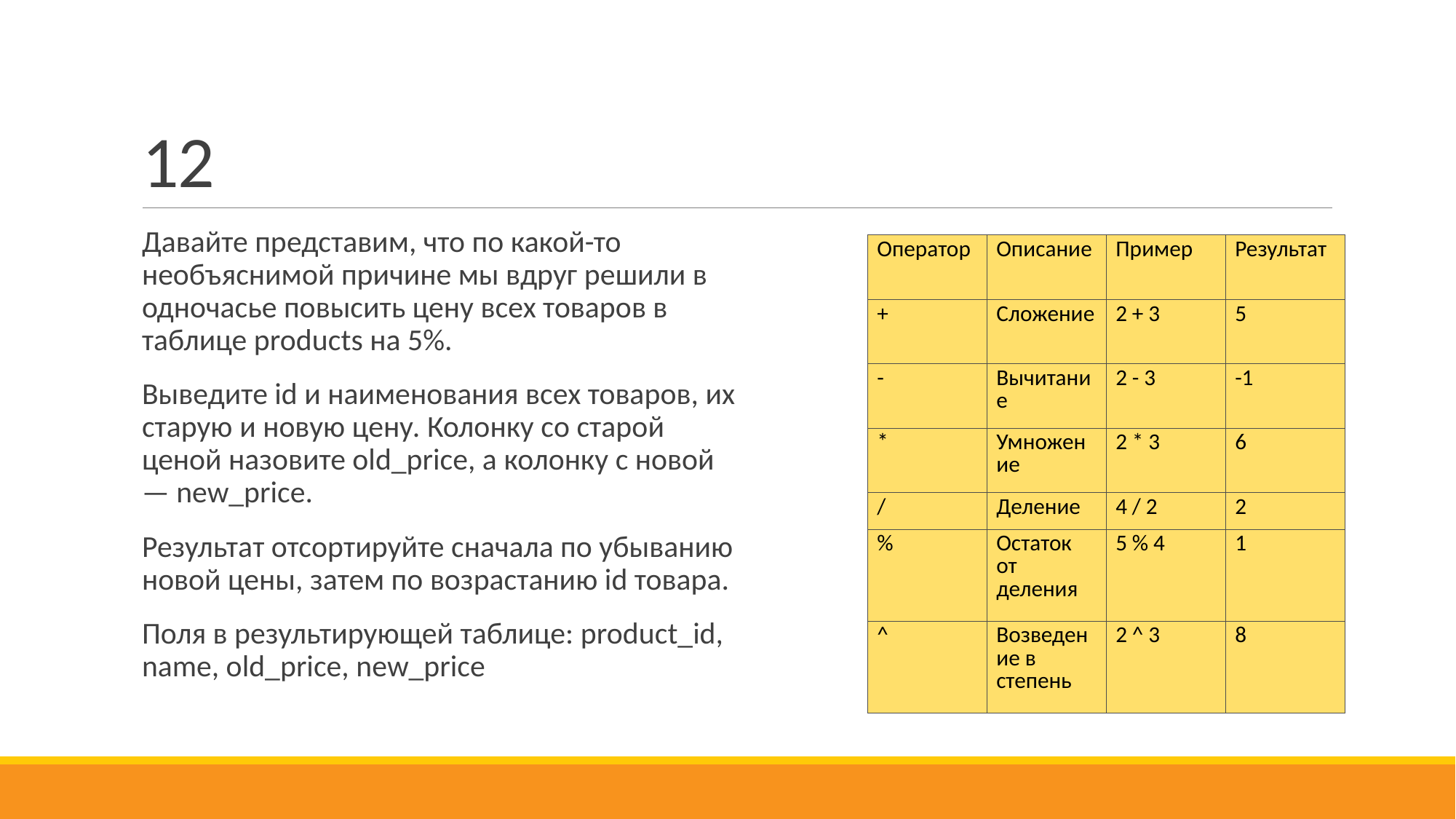

# 12
Давайте представим, что по какой-то необъяснимой причине мы вдруг решили в одночасье повысить цену всех товаров в таблице products на 5%.
Выведите id и наименования всех товаров, их старую и новую цену. Колонку со старой ценой назовите old_price, а колонку с новой — new_price.
Результат отсортируйте сначала по убыванию новой цены, затем по возрастанию id товара.
Поля в результирующей таблице: product_id, name, old_price, new_price

| Оператор | Описание | Пример | Результат |
| --- | --- | --- | --- |
| + | Сложение | 2 + 3 | 5 |
| - | Вычитание | 2 - 3 | -1 |
| \* | Умножение | 2 \* 3 | 6 |
| / | Деление | 4 / 2 | 2 |
| % | Остаток от деления | 5 % 4 | 1 |
| ^ | Возведение в степень | 2 ^ 3 | 8 |